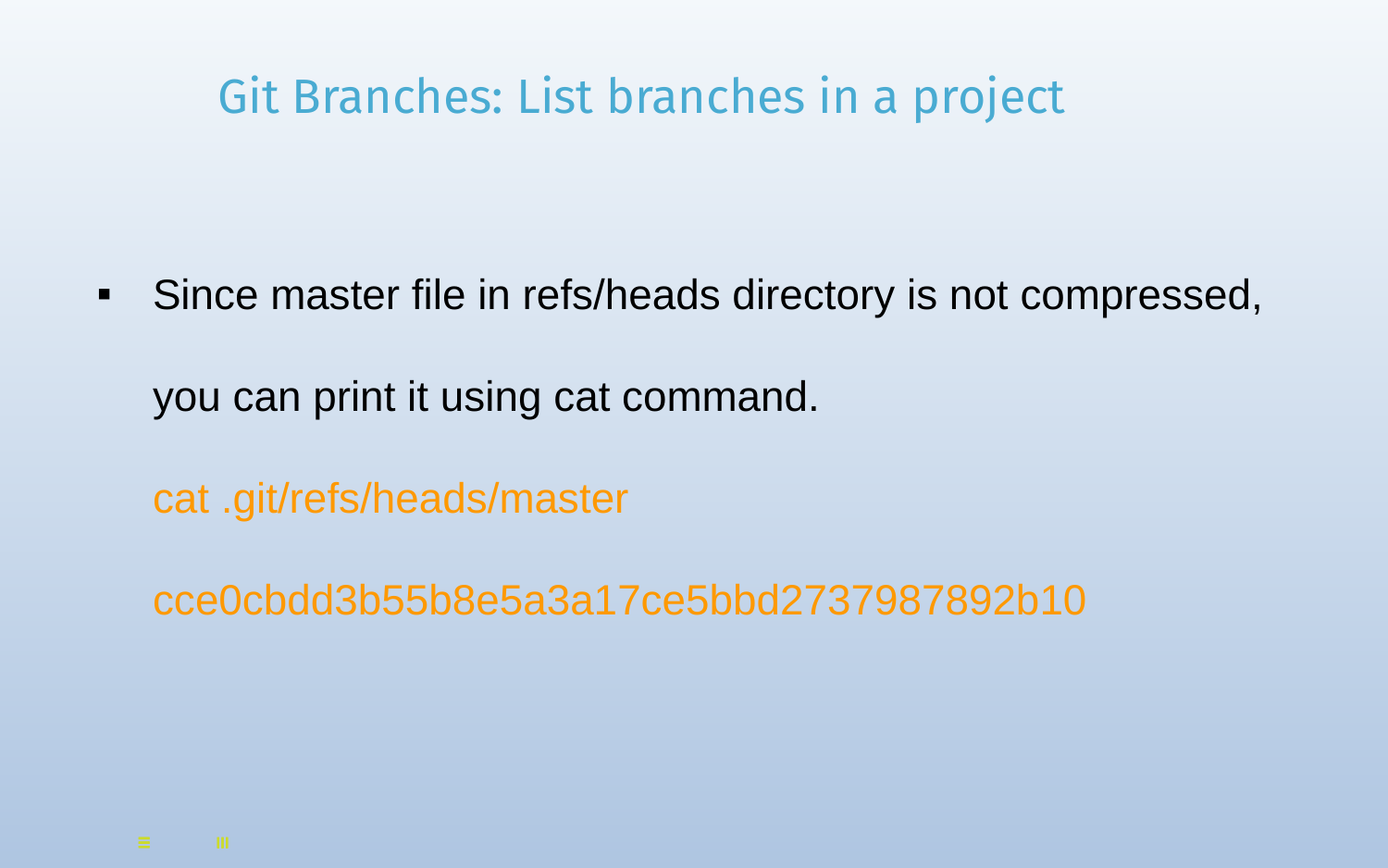

# Git Branches: List branches in a project
Since master file in refs/heads directory is not compressed, you can print it using cat command.
cat .git/refs/heads/master
cce0cbdd3b55b8e5a3a17ce5bbd2737987892b10